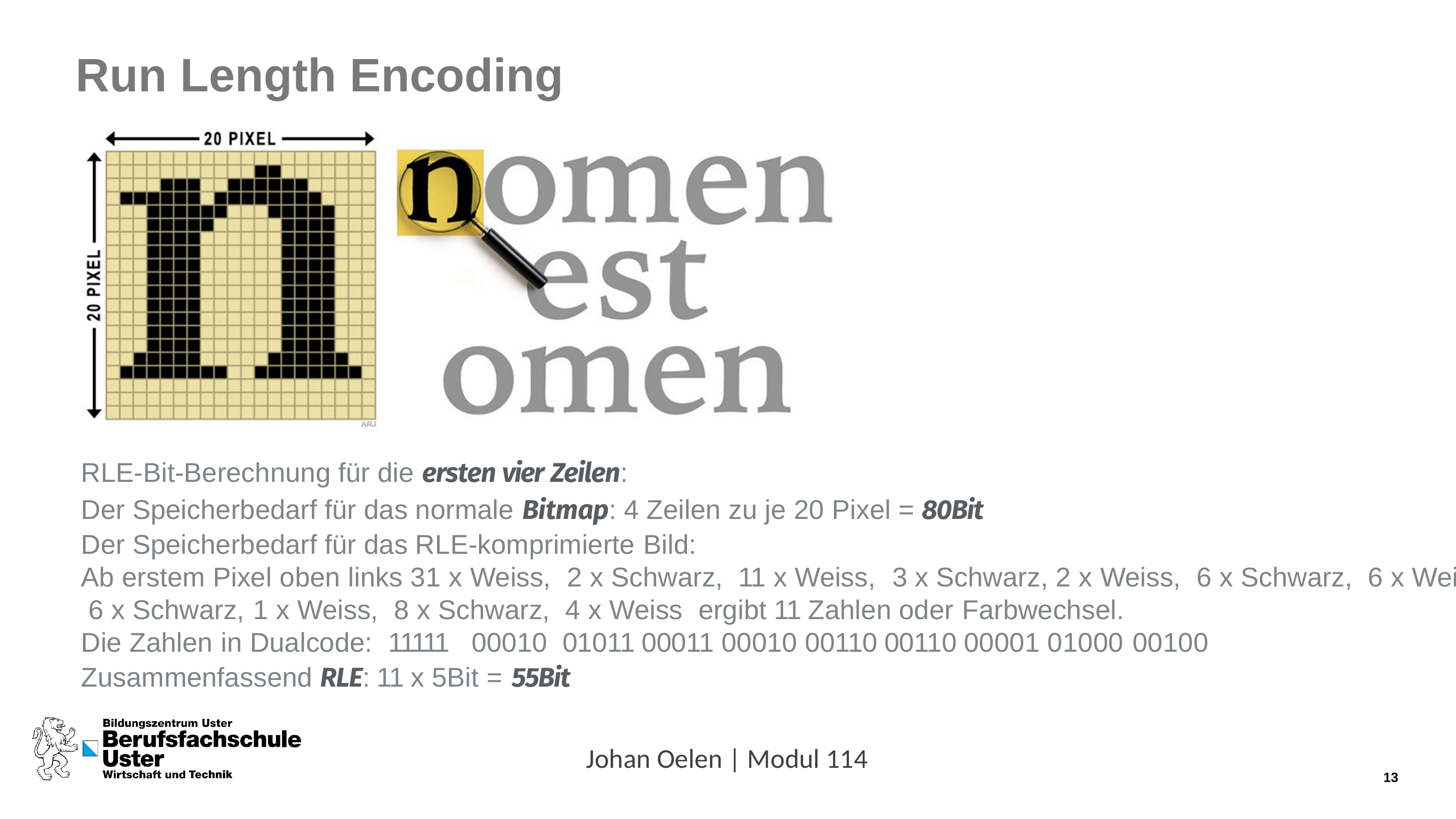

# Run Length Encoding

RLE-Bit-Berechnung für die ersten vier Zeilen:
Der Speicherbedarf für das normale Bitmap: 4 Zeilen zu je 20 Pixel = 80Bit
Der Speicherbedarf für das RLE-komprimierte Bild:
Ab erstem Pixel oben links 31 x Weiss,		2 x Schwarz,	11 x Weiss,	3 x Schwarz, 2 x Weiss,	6 x Schwarz,	6 x Wei  6 x Schwarz,	1 x Weiss,	8 x Schwarz,	4 x Weiss	ergibt 11 Zahlen oder Farbwechsel.
Die Zahlen in Dualcode:	11111	00010	01011 00011 00010 00110 00110 00001 01000 00100
Zusammenfassend RLE: 11 x 5Bit = 55Bit
Johan Oelen | Modul 114
13